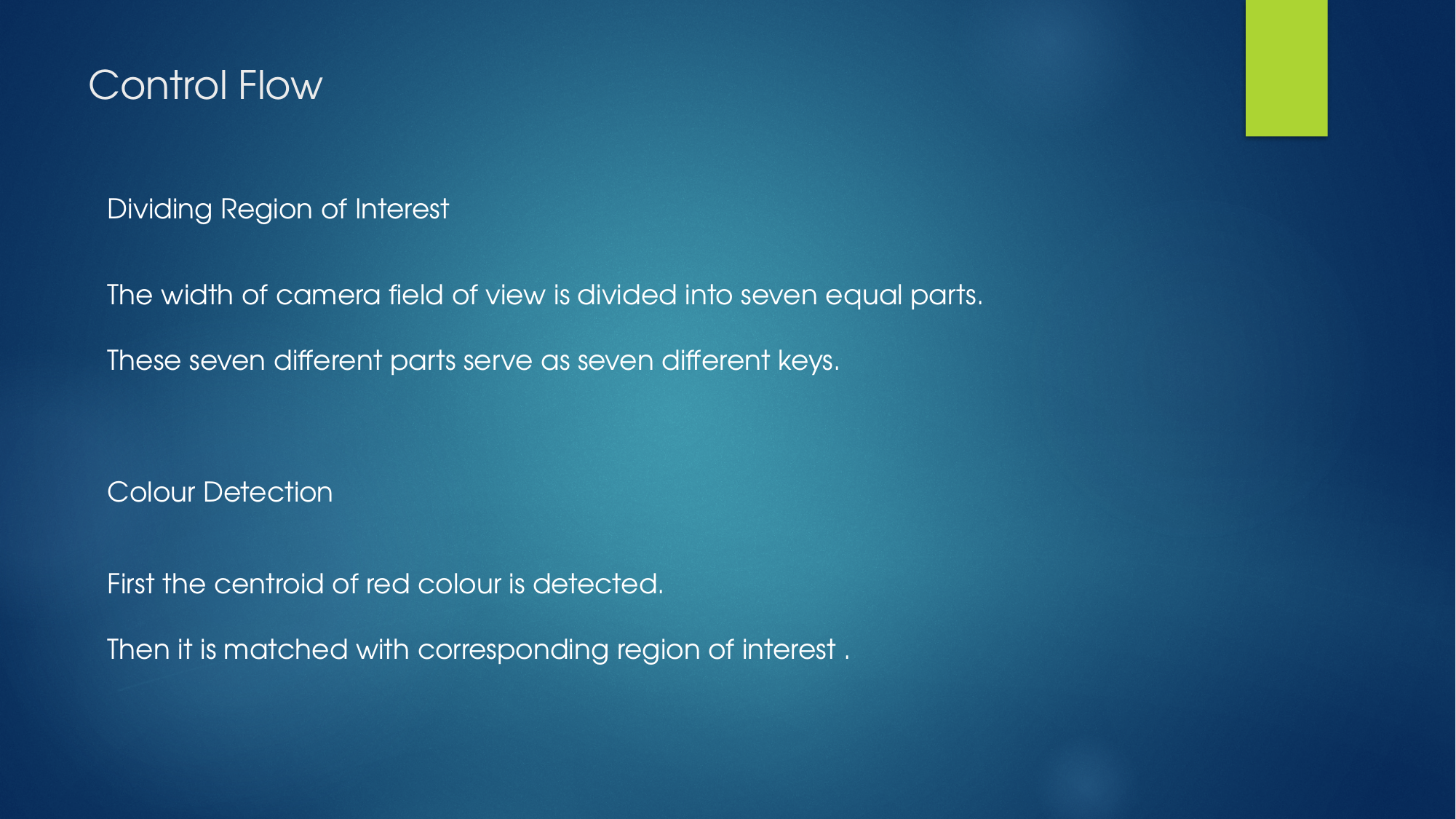

# Control Flow
Dividing Region of Interest
The width of camera field of view is divided into seven equal parts.

These seven different parts serve as seven different keys.

Colour Detection
First the centroid of red colour is detected.

Then it is matched with corresponding region of interest .